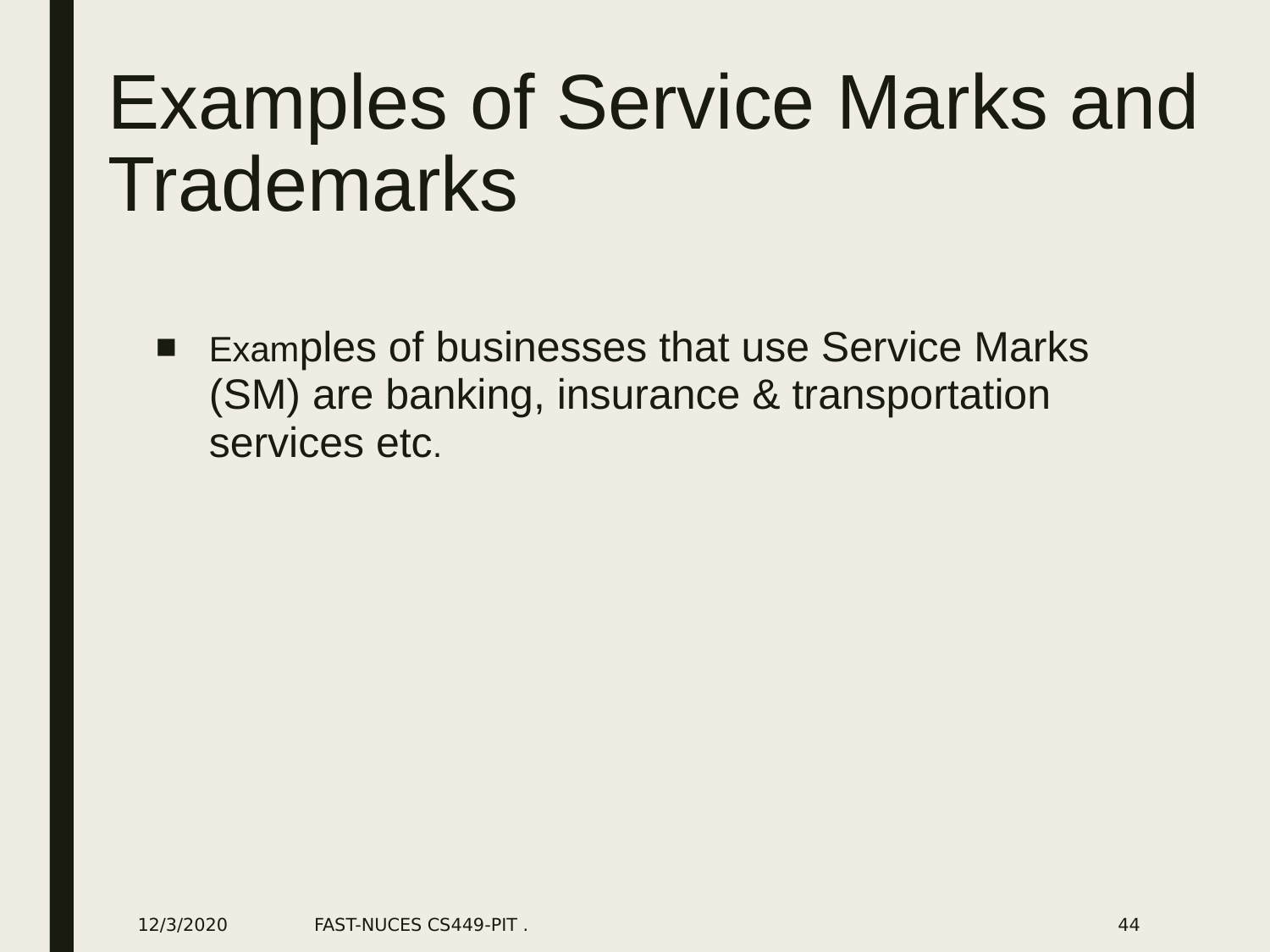

# Examples of Service Marks and Trademarks
Examples of businesses that use Service Marks (SM) are banking, insurance & transportation services etc.

12/3/2020
FAST-NUCES CS449-PIT .
44